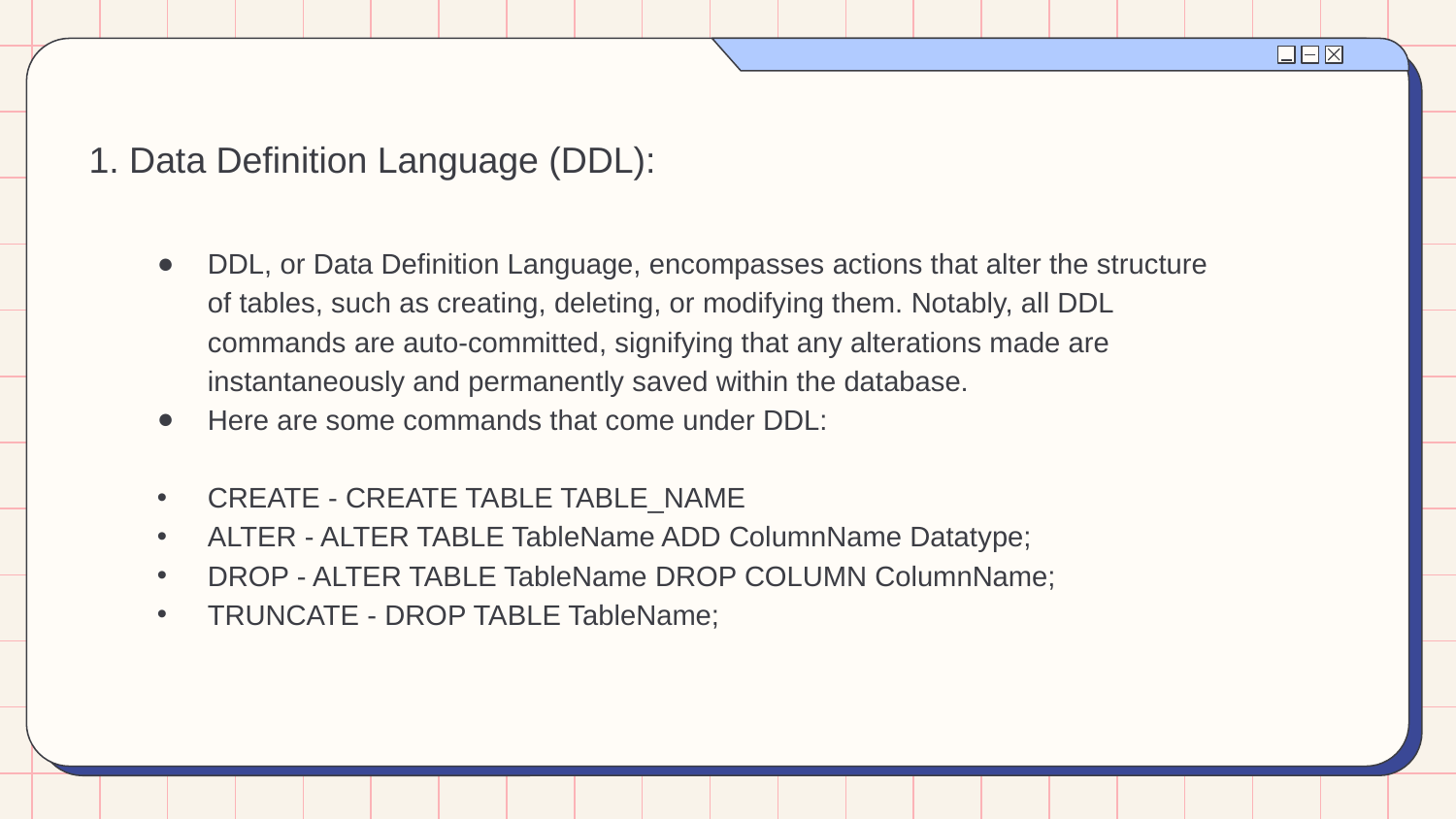

# 1. Data Definition Language (DDL):
DDL, or Data Definition Language, encompasses actions that alter the structure of tables, such as creating, deleting, or modifying them. Notably, all DDL commands are auto-committed, signifying that any alterations made are instantaneously and permanently saved within the database.
Here are some commands that come under DDL:

CREATE - CREATE TABLE TABLE_NAME
ALTER - ALTER TABLE TableName ADD ColumnName Datatype;
DROP - ALTER TABLE TableName DROP COLUMN ColumnName;
TRUNCATE - DROP TABLE TableName;